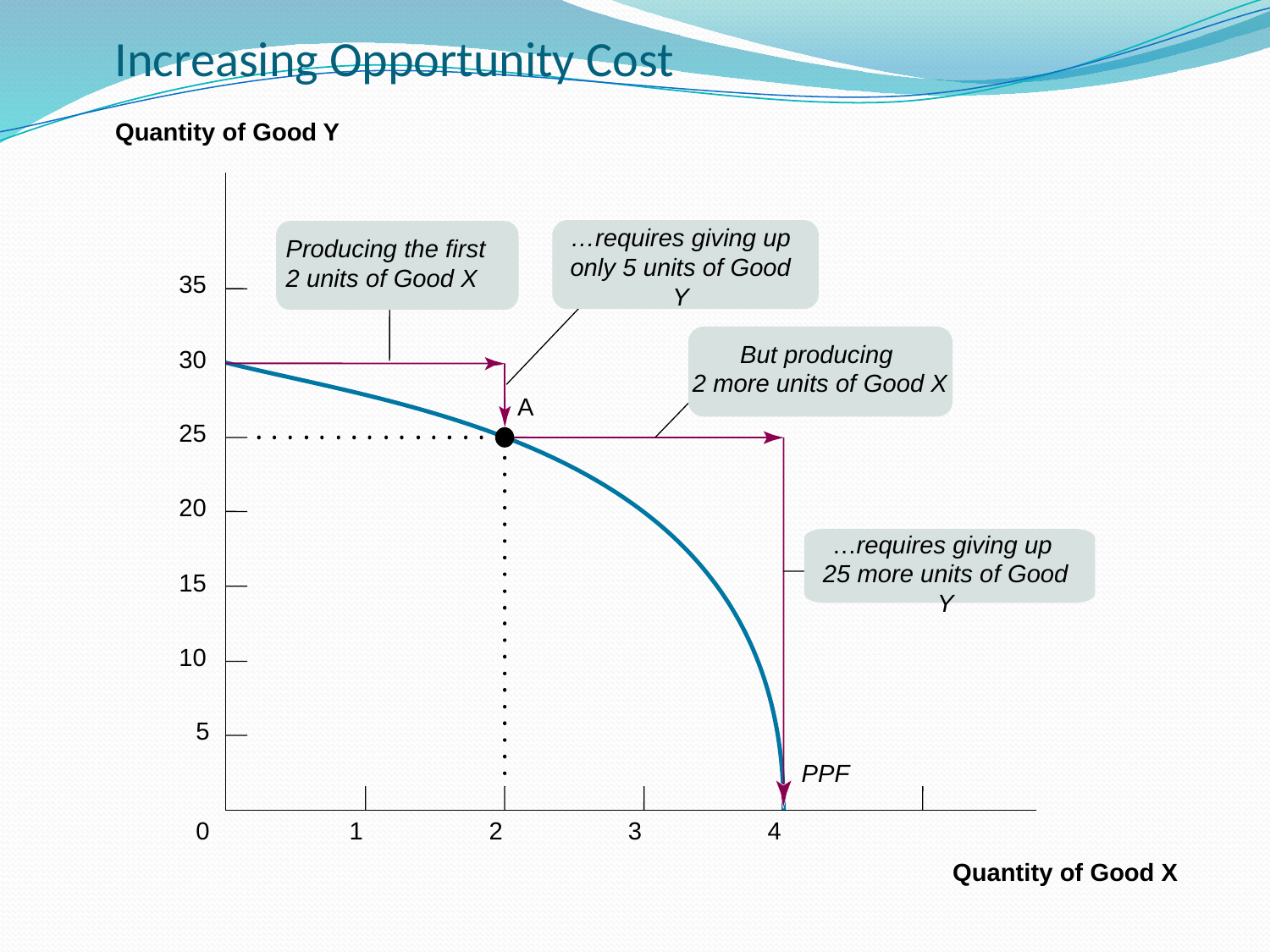

# Increasing Opportunity Cost
Quantity of Good Y

…requires giving up only 5 units of Good Y
Producing the first  2 units of Good X
35

But producing
2 more units of Good X
30

A

25

20

…requires giving up
25 more units of Good Y

15

10

5

PPF

0
1
2
3
4

Quantity of Good X